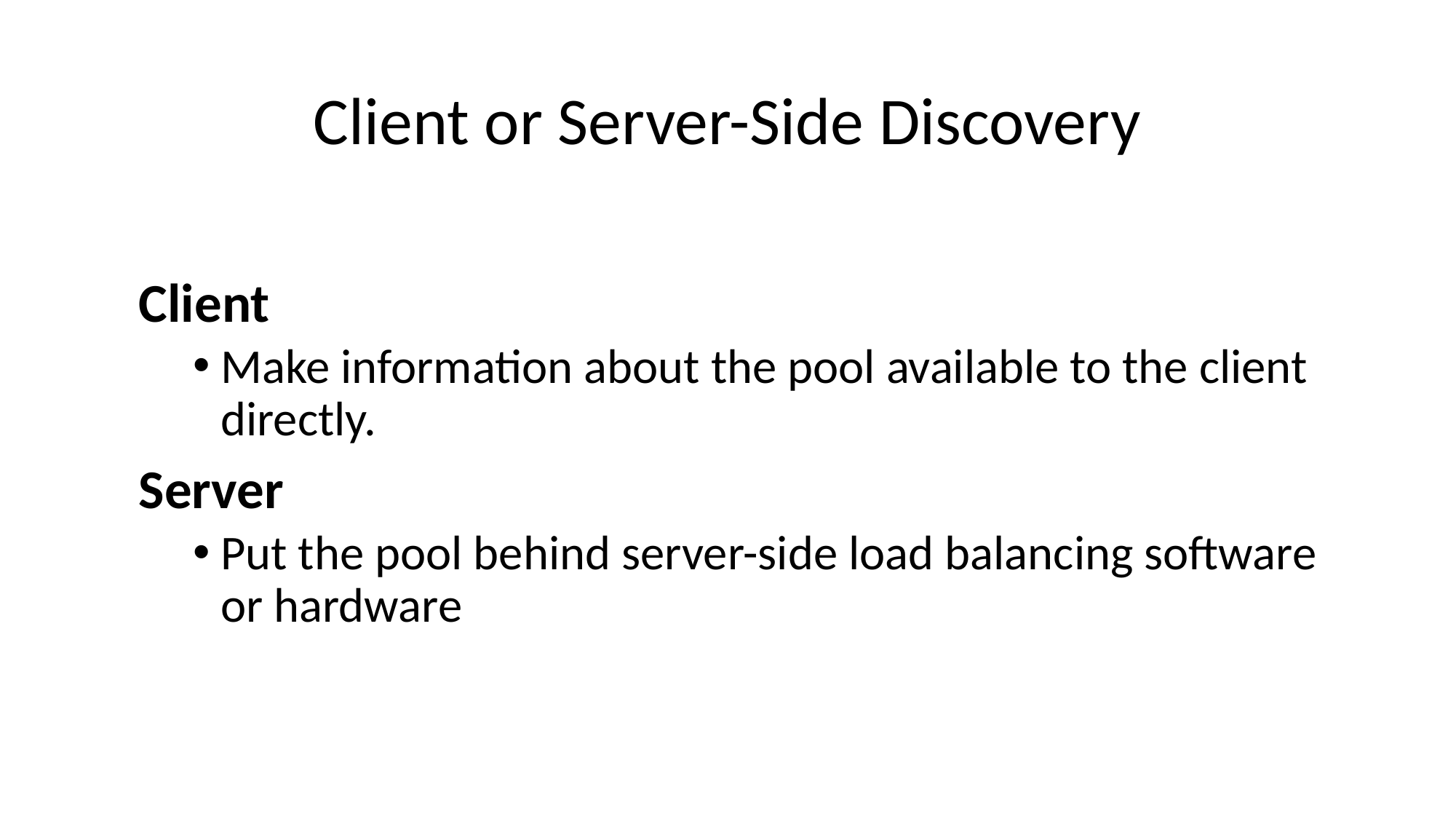

# Client or Server-Side Discovery
Client
Make information about the pool available to the client directly.
Server
Put the pool behind server-side load balancing software or hardware